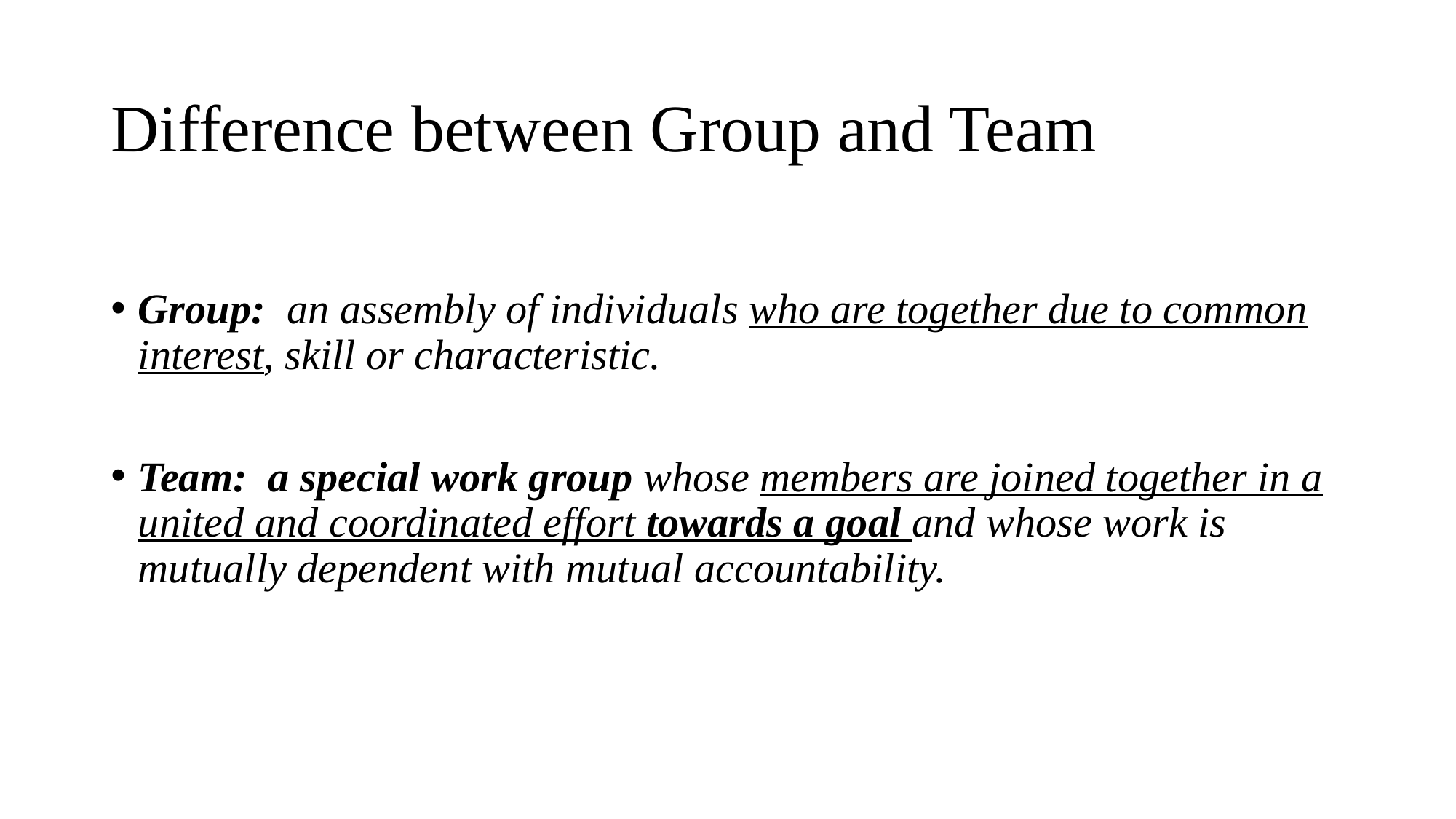

# Difference between Group and Team
Group:  an assembly of individuals who are together due to common interest, skill or characteristic.

Team:  a special work group whose members are joined together in a united and coordinated effort towards a goal and whose work is mutually dependent with mutual accountability.